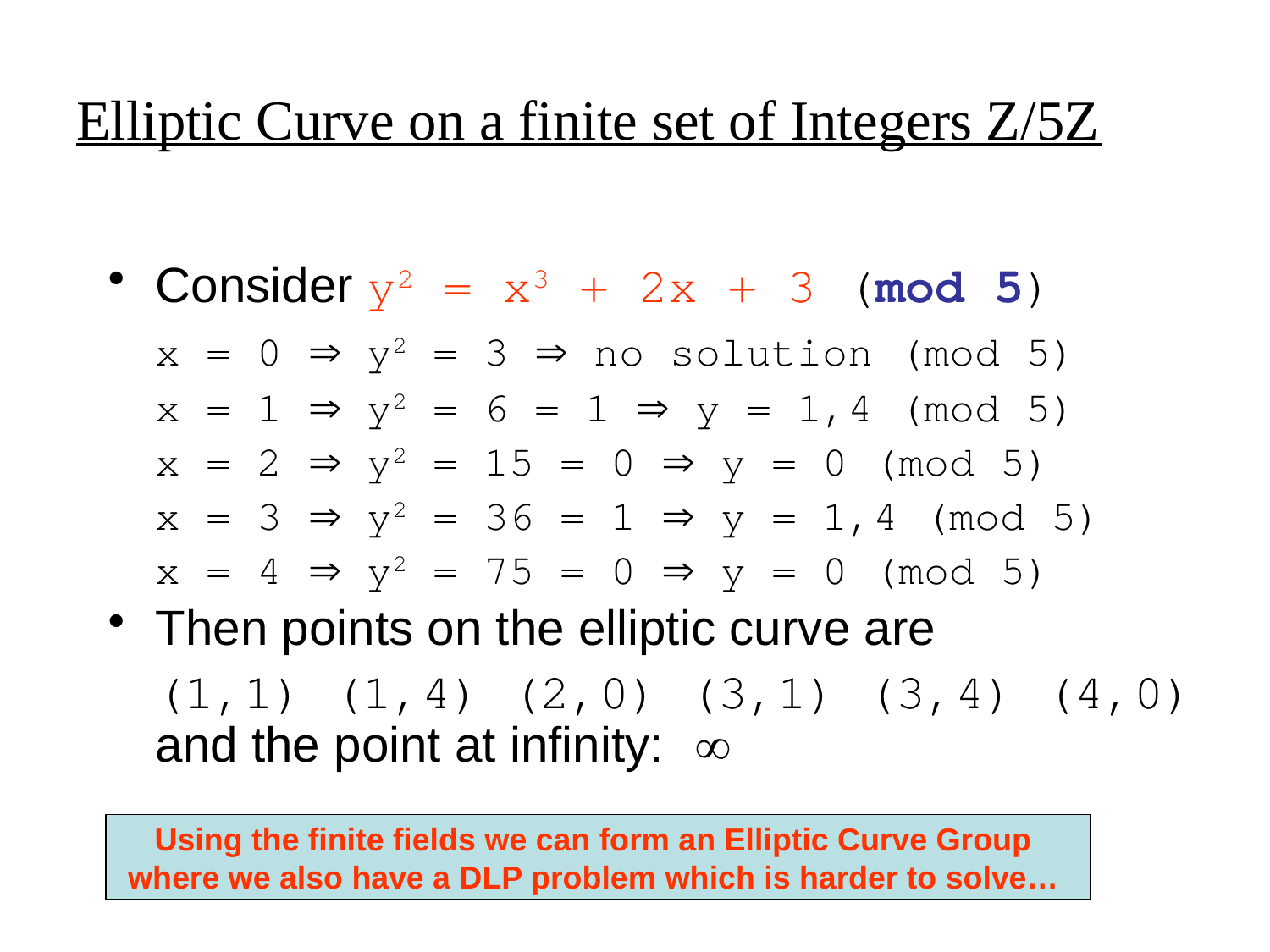

# Elliptic Curve on a finite set of Integers Z/5Z
Consider y2 = x3 + 2x + 3 (mod 5)
	x = 0 ⇒ y2 = 3 ⇒ no solution (mod 5)
	x = 1 ⇒ y2 = 6 = 1 ⇒ y = 1,4 (mod 5)
	x = 2 ⇒ y2 = 15 = 0 ⇒ y = 0 (mod 5)
	x = 3 ⇒ y2 = 36 = 1 ⇒ y = 1,4 (mod 5)
	x = 4 ⇒ y2 = 75 = 0 ⇒ y = 0 (mod 5)
Then points on the elliptic curve are
	(1,1) (1,4) (2,0) (3,1) (3,4) (4,0) and the point at infinity: ∞
Using the finite fields we can form an Elliptic Curve Group
where we also have a DLP problem which is harder to solve…